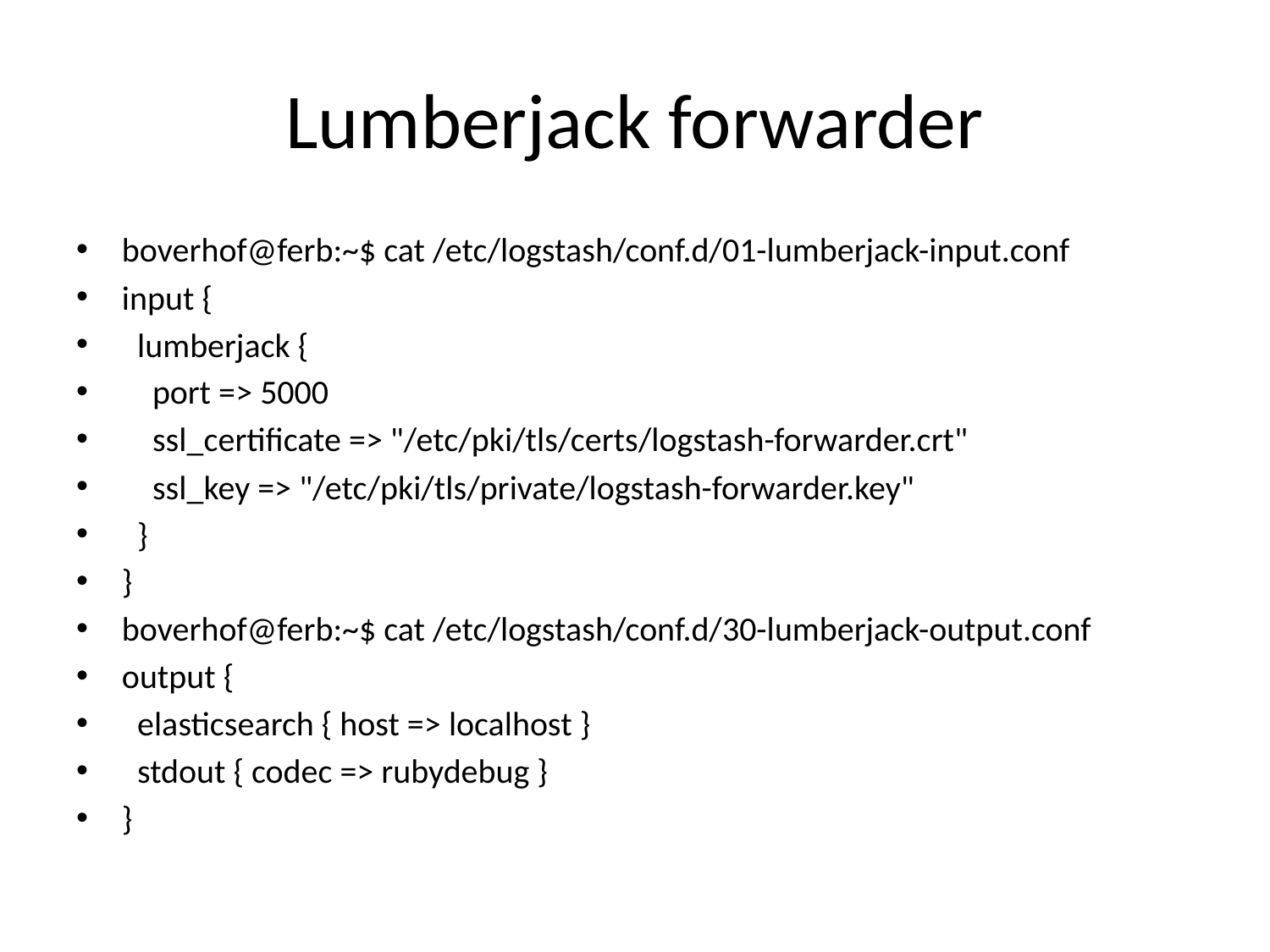

# Lumberjack forwarder
boverhof@ferb:~$ cat /etc/logstash/conf.d/01-lumberjack-input.conf
input {
  lumberjack {
    port => 5000
    ssl_certificate => "/etc/pki/tls/certs/logstash-forwarder.crt"
    ssl_key => "/etc/pki/tls/private/logstash-forwarder.key"
  }
}
boverhof@ferb:~$ cat /etc/logstash/conf.d/30-lumberjack-output.conf
output {
  elasticsearch { host => localhost }
  stdout { codec => rubydebug }
}